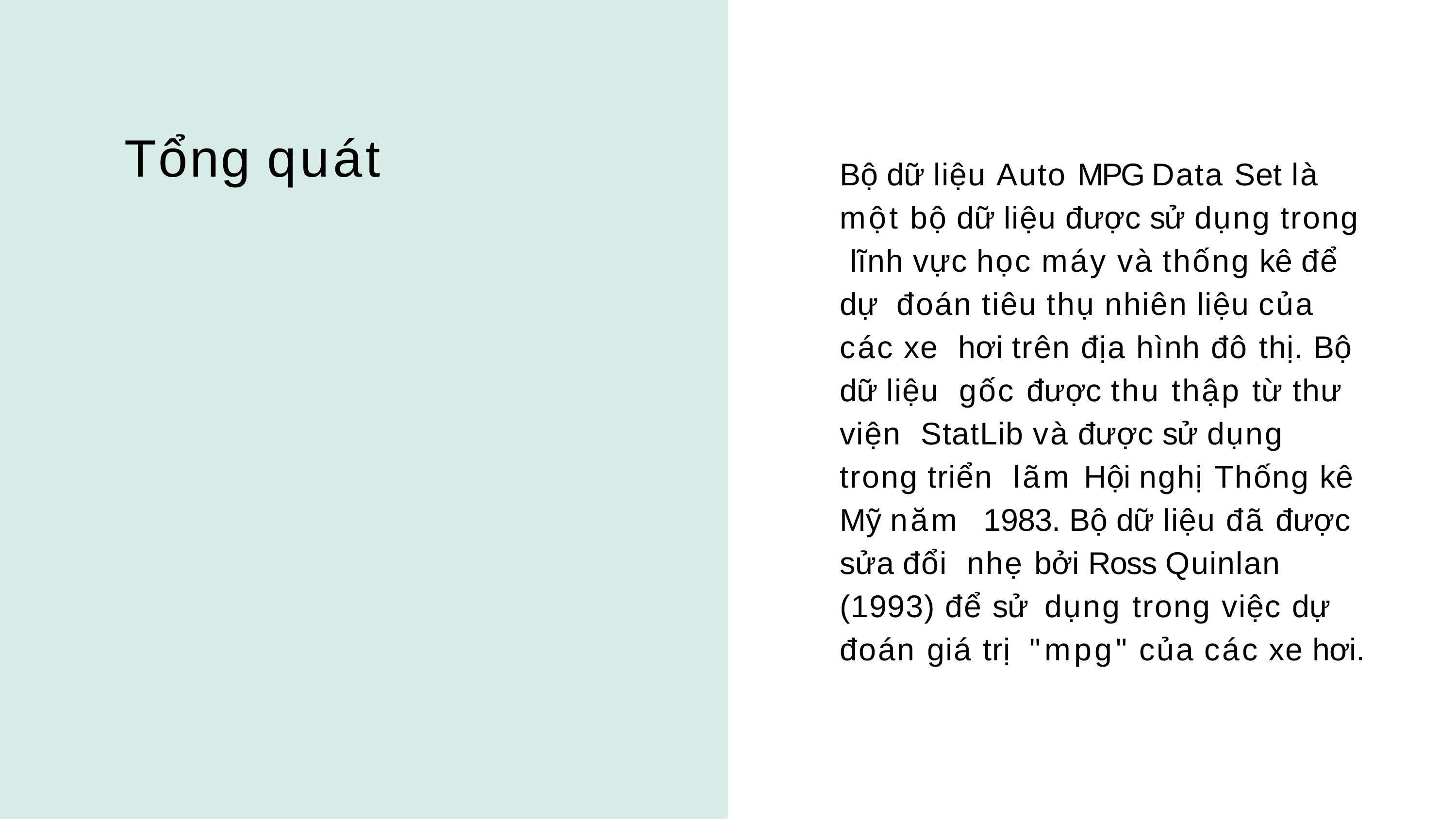

# Tổng quát
Bộ dữ liệu Auto MPG Data Set là  một bộ dữ liệu được sử dụng trong  lĩnh vực học máy và thống kê để dự  đoán tiêu thụ nhiên liệu của các xe  hơi trên địa hình đô thị. Bộ dữ liệu  gốc được thu thập từ thư viện  StatLib và được sử dụng trong triển  lãm Hội nghị Thống kê Mỹ năm  1983. Bộ dữ liệu đã được sửa đổi  nhẹ bởi Ross Quinlan (1993) để sử  dụng trong việc dự đoán giá trị  "mpg" của các xe hơi.